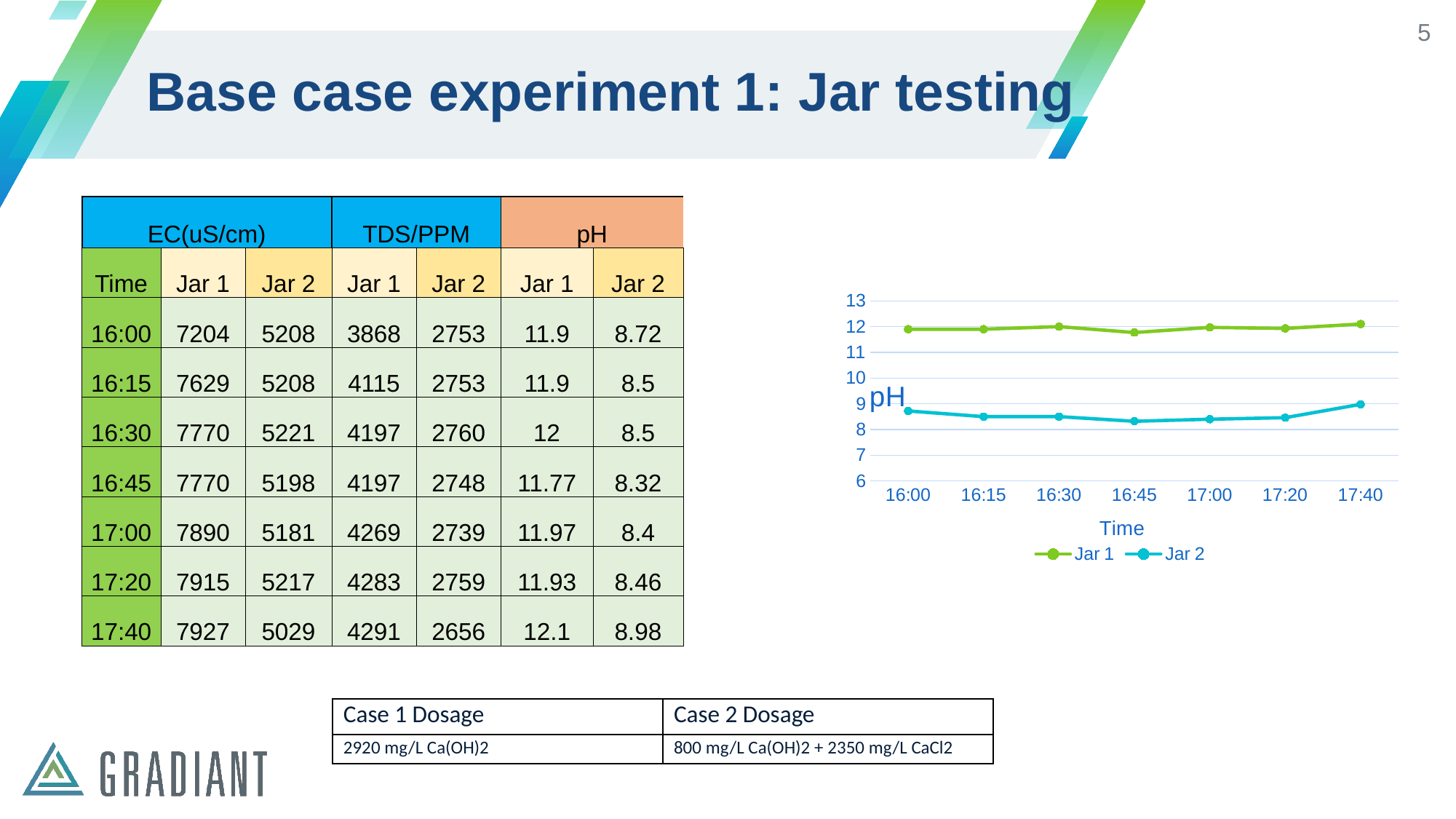

5
# Base case experiment 1: Jar testing
| EC(uS/cm) |  |  | TDS/PPM |  | pH |  |
| --- | --- | --- | --- | --- | --- | --- |
| Time | Jar 1 | Jar 2 | Jar 1 | Jar 2 | Jar 1 | Jar 2 |
| 16:00 | 7204 | 5208 | 3868 | 2753 | 11.9 | 8.72 |
| 16:15 | 7629 | 5208 | 4115 | 2753 | 11.9 | 8.5 |
| 16:30 | 7770 | 5221 | 4197 | 2760 | 12 | 8.5 |
| 16:45 | 7770 | 5198 | 4197 | 2748 | 11.77 | 8.32 |
| 17:00 | 7890 | 5181 | 4269 | 2739 | 11.97 | 8.4 |
| 17:20 | 7915 | 5217 | 4283 | 2759 | 11.93 | 8.46 |
| 17:40 | 7927 | 5029 | 4291 | 2656 | 12.1 | 8.98 |

### Chart: pH

| Category | Jar 1 | Jar 2 |
|---|---|---|
| 0.66666666666666696 | 11.9 | 8.72 |
| 0.67708333333333304 | 11.9 | 8.5 |
| 0.687499999999999 | 12.0 | 8.5 |
| 0.69791666666666496 | 11.77 | 8.32 |
| 0.70833333333333337 | 11.97 | 8.4 |
| 0.72222222222222221 | 11.93 | 8.46 |
| 0.73611111111111116 | 12.1 | 8.98 |
| Case 1 Dosage | Case 2 Dosage |
| --- | --- |
| 2920 mg/L Ca(OH)2 | 800 mg/L Ca(OH)2 + 2350 mg/L CaCl2 |